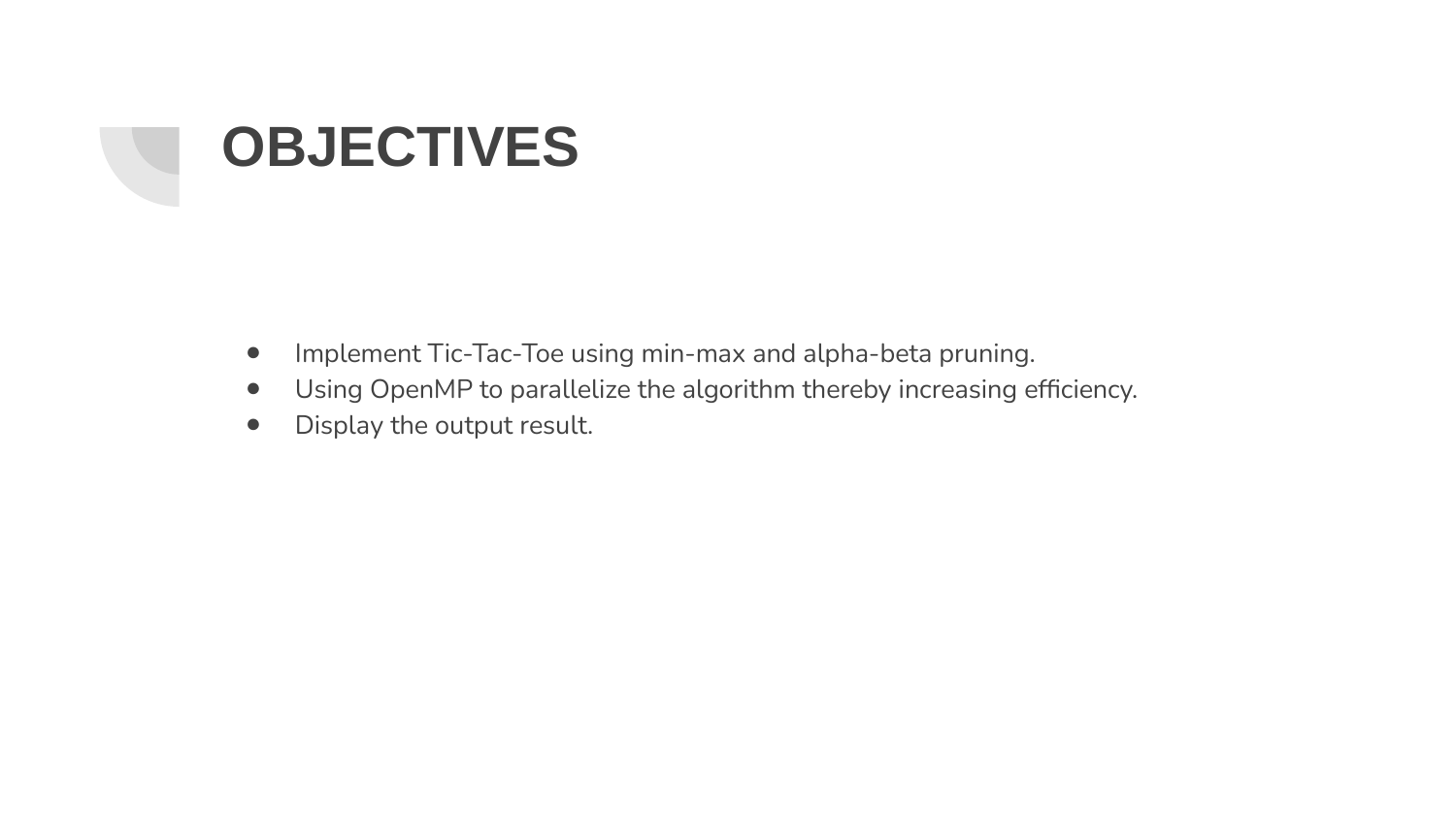

# OBJECTIVES
Implement Tic-Tac-Toe using min-max and alpha-beta pruning.
Using OpenMP to parallelize the algorithm thereby increasing efficiency.
Display the output result.